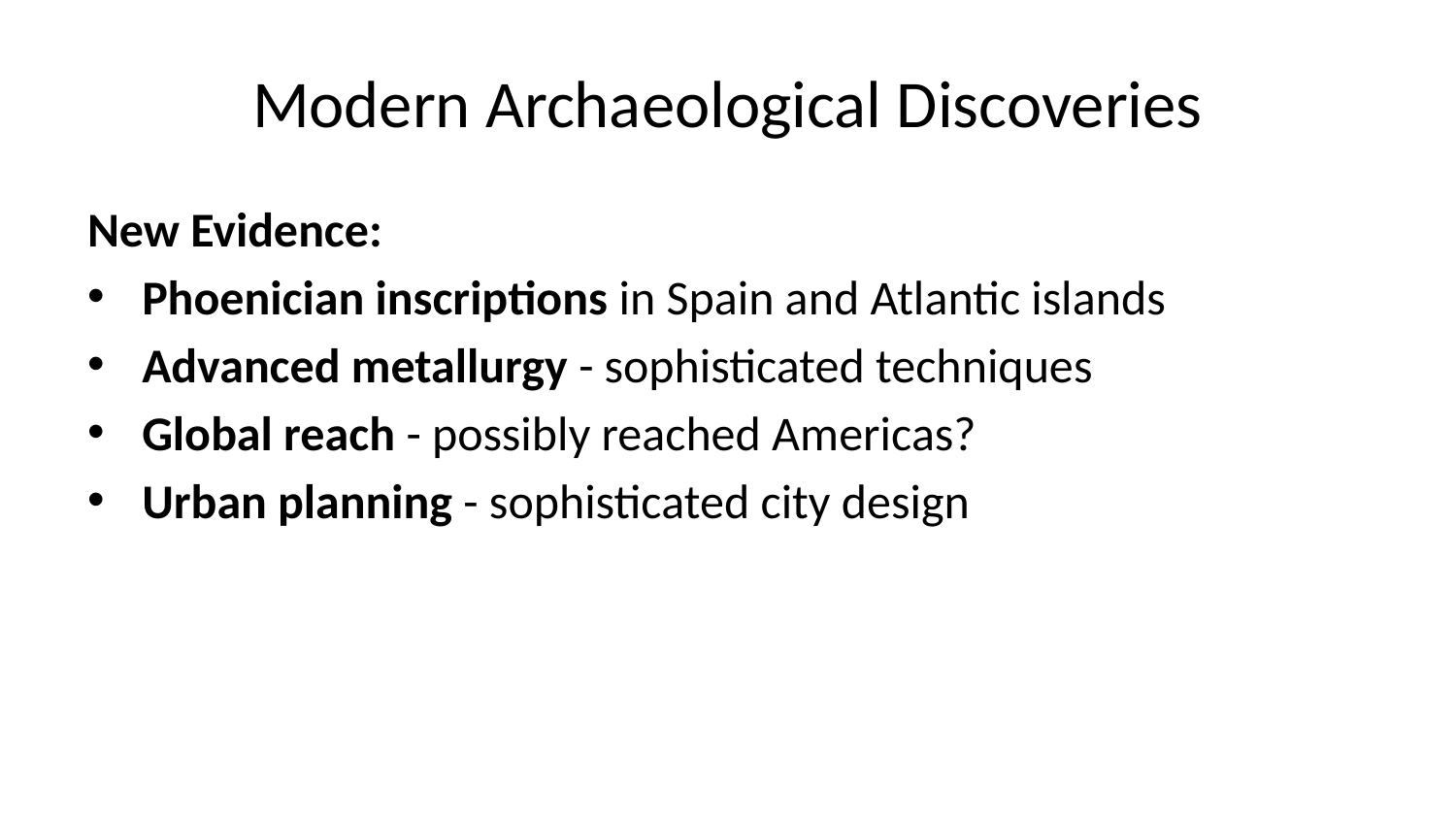

# Modern Archaeological Discoveries
New Evidence:
Phoenician inscriptions in Spain and Atlantic islands
Advanced metallurgy - sophisticated techniques
Global reach - possibly reached Americas?
Urban planning - sophisticated city design